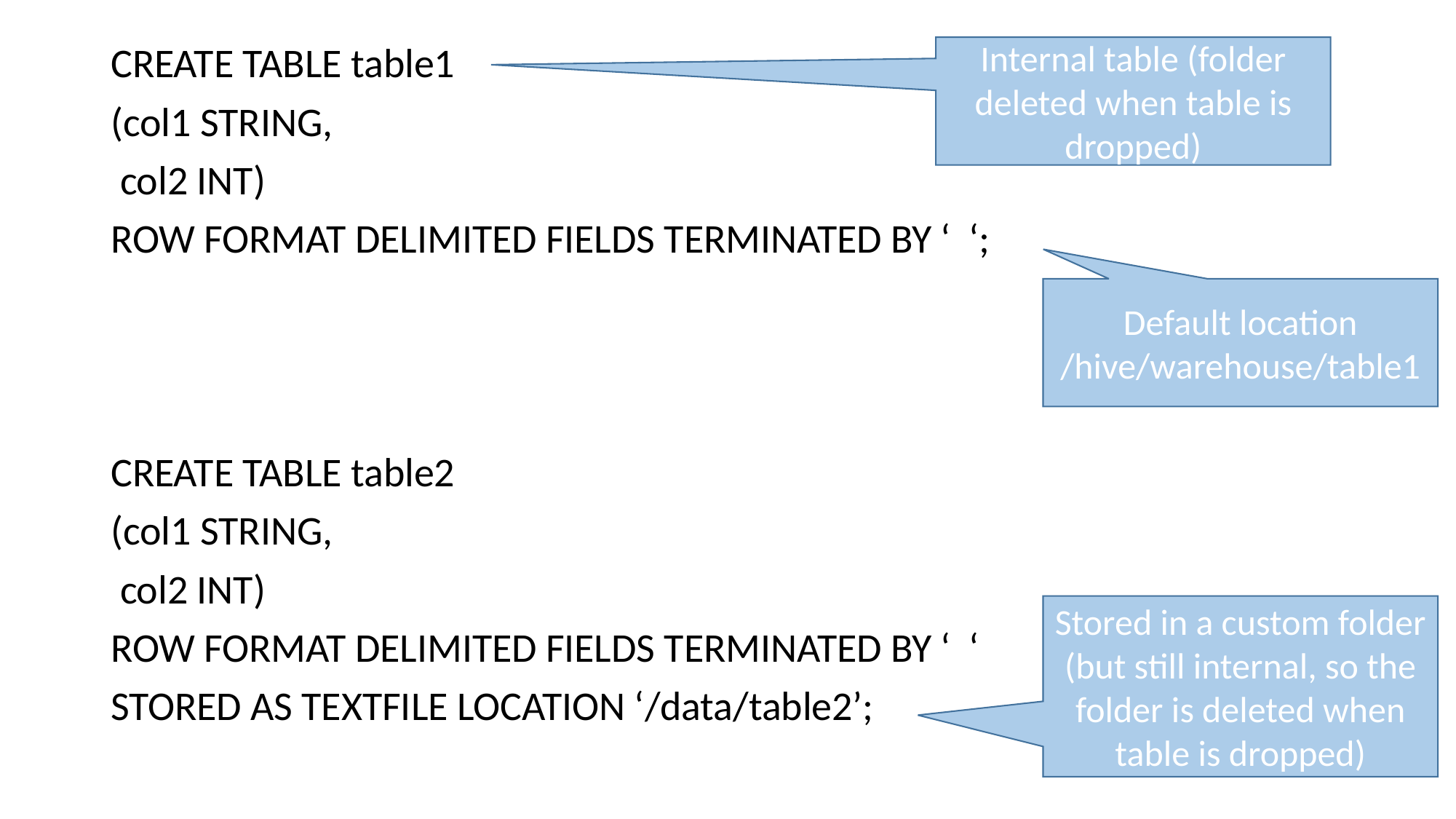

CREATE TABLE table1
(col1 STRING,
 col2 INT)
ROW FORMAT DELIMITED FIELDS TERMINATED BY ‘  ‘;

CREATE TABLE table2
(col1 STRING,
 col2 INT)
ROW FORMAT DELIMITED FIELDS TERMINATED BY ‘  ‘
STORED AS TEXTFILE LOCATION ‘/data/table2’;
Internal table (folder deleted when table is dropped)
Default location
/hive/warehouse/table1
Stored in a custom folder (but still internal, so the folder is deleted when table is dropped)